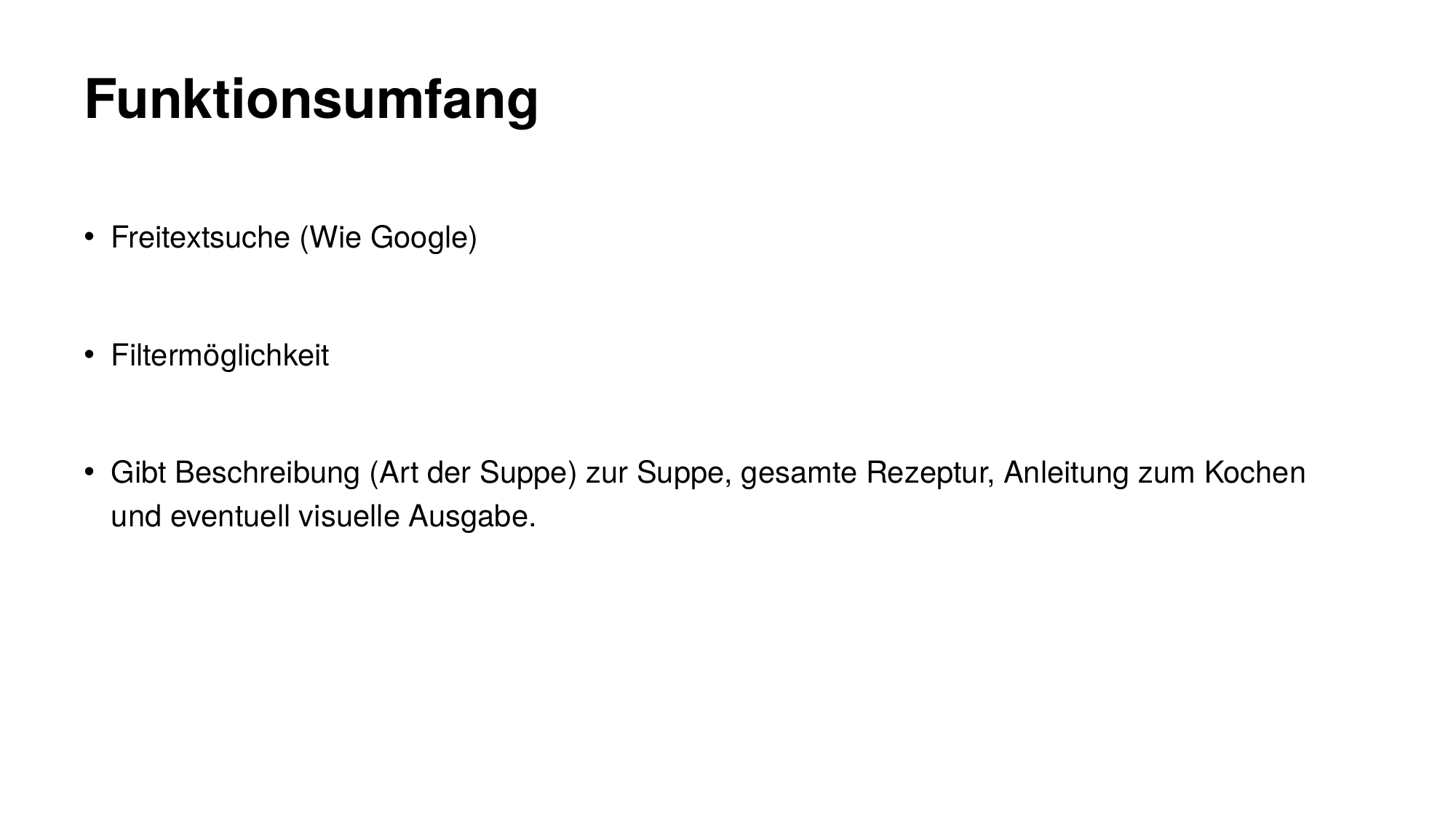

# Funktionsumfang
Freitextsuche (Wie Google)

Filtermöglichkeit

Gibt Beschreibung (Art der Suppe) zur Suppe, gesamte Rezeptur, Anleitung zum Kochen und eventuell visuelle Ausgabe.